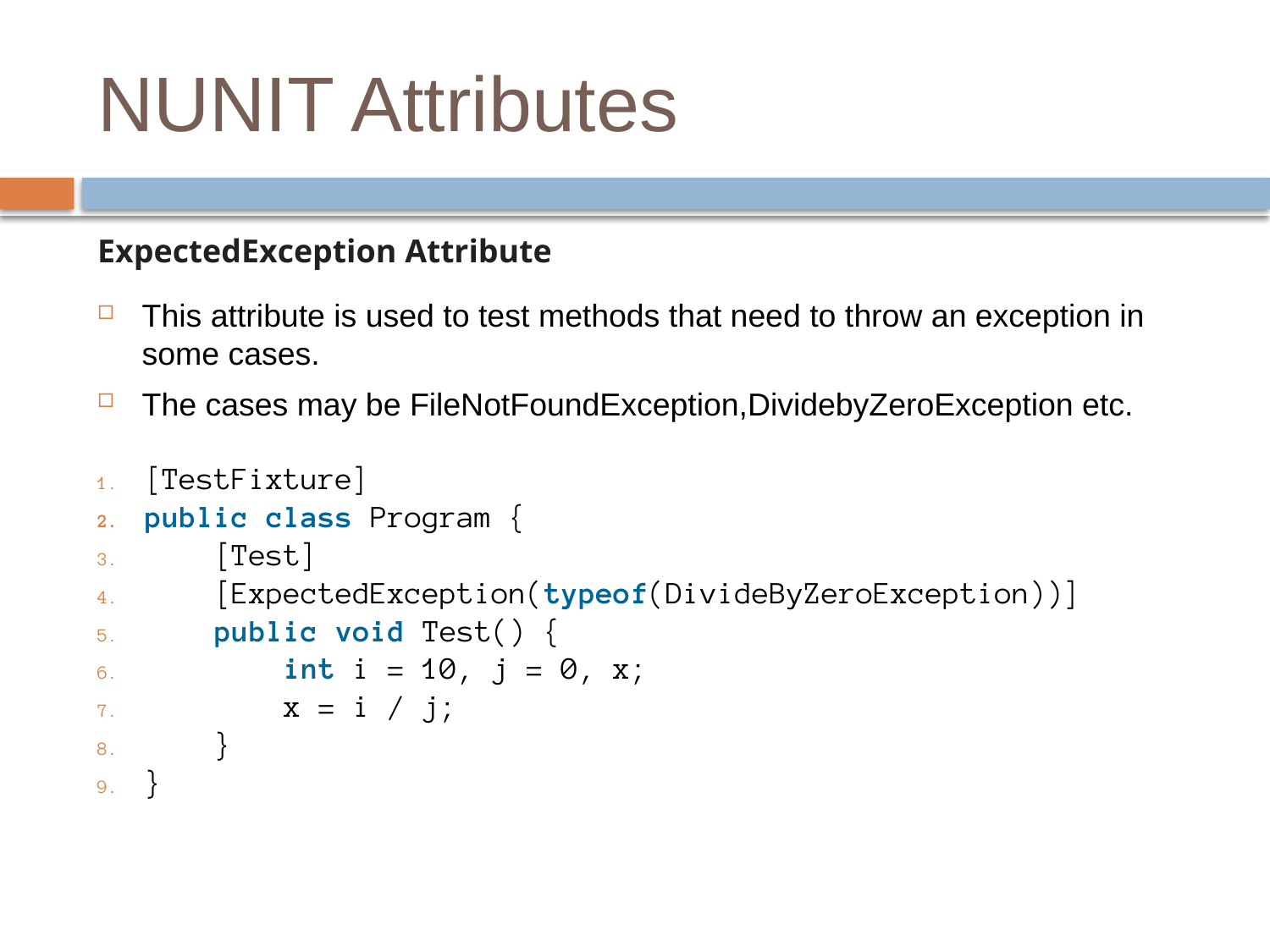

# NUNIT Attributes
ExpectedException Attribute
This attribute is used to test methods that need to throw an exception in some cases.
The cases may be FileNotFoundException,DividebyZeroException etc.

[TestFixture]
public class Program {
    [Test]
    [ExpectedException(typeof(DivideByZeroException))]
    public void Test() {
        int i = 10, j = 0, x;
        x = i / j;
    }
}